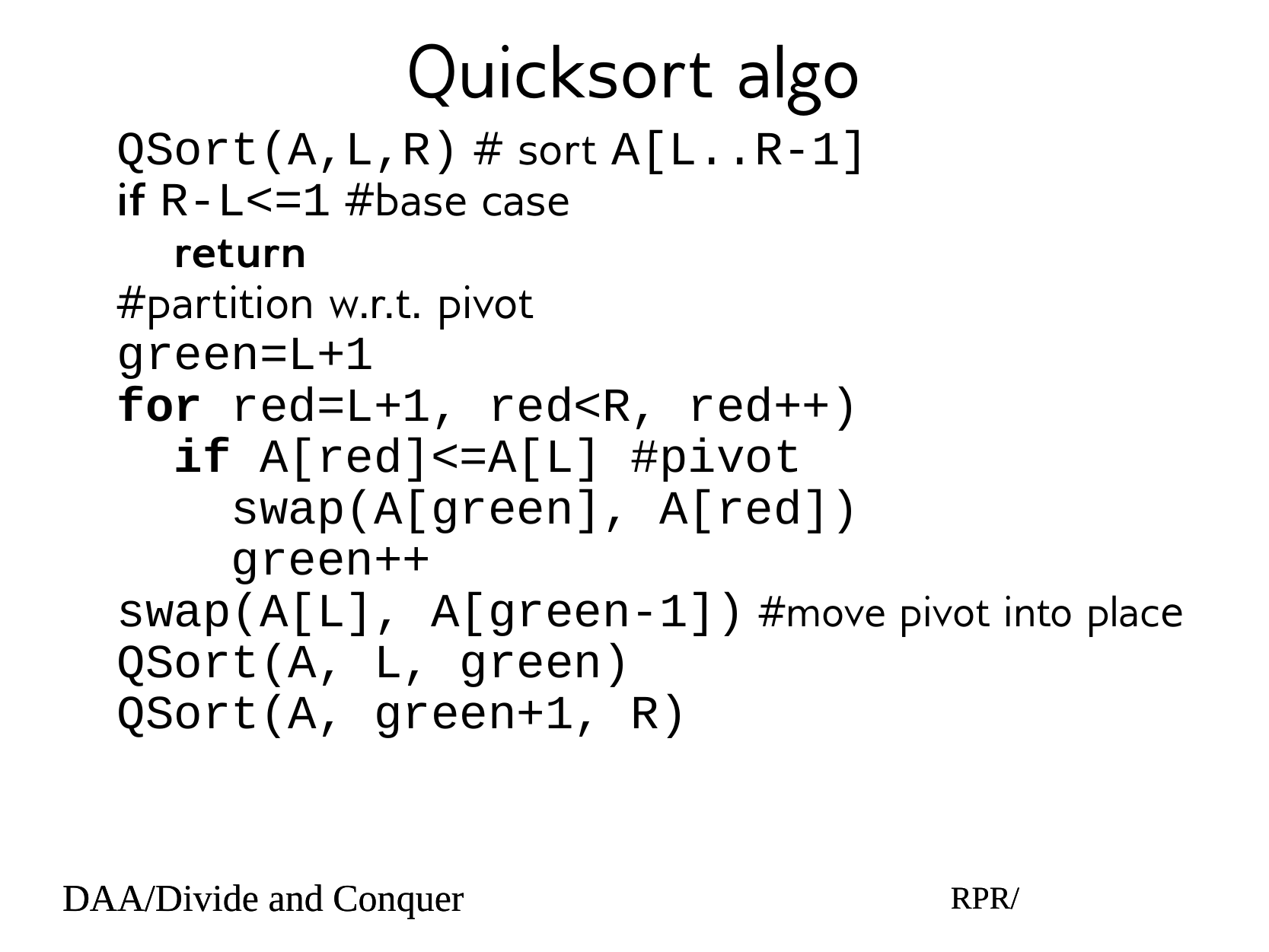

# Quicksort algo
QSort(A,L,R) # sort A[L..R-1]
if R-L<=1 #base case
return
#partition w.r.t. pivot
green=L+1
for red=L+1, red<R, red++)
if A[red]<=A[L] #pivot
swap(A[green], A[red])
green++
swap(A[L], A[green-1]) #move pivot into place
QSort(A, L, green)
QSort(A, green+1, R)
DAA/Divide and Conquer
RPR/
11